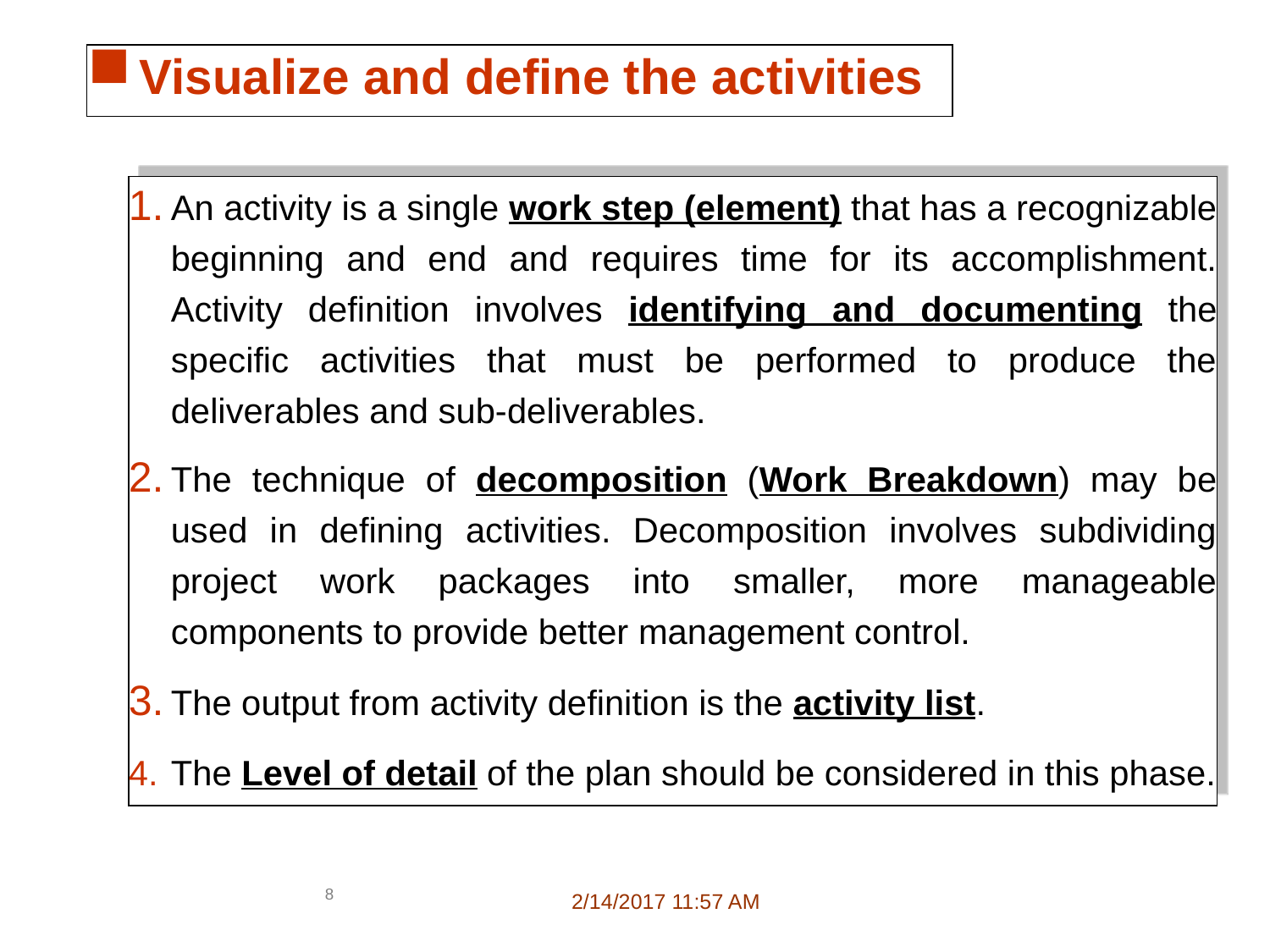

# Visualize and define the activities
An activity is a single work step (element) that has a recognizable beginning and end and requires time for its accomplishment. Activity definition involves identifying and documenting the specific activities that must be performed to produce the deliverables and sub-deliverables.

The technique of decomposition (Work Breakdown) may be used in defining activities. Decomposition involves subdividing project work packages into smaller, more manageable components to provide better management control.

The output from activity definition is the activity list.

The Level of detail of the plan should be considered in this phase.
8
2/14/2017 11:57 AM